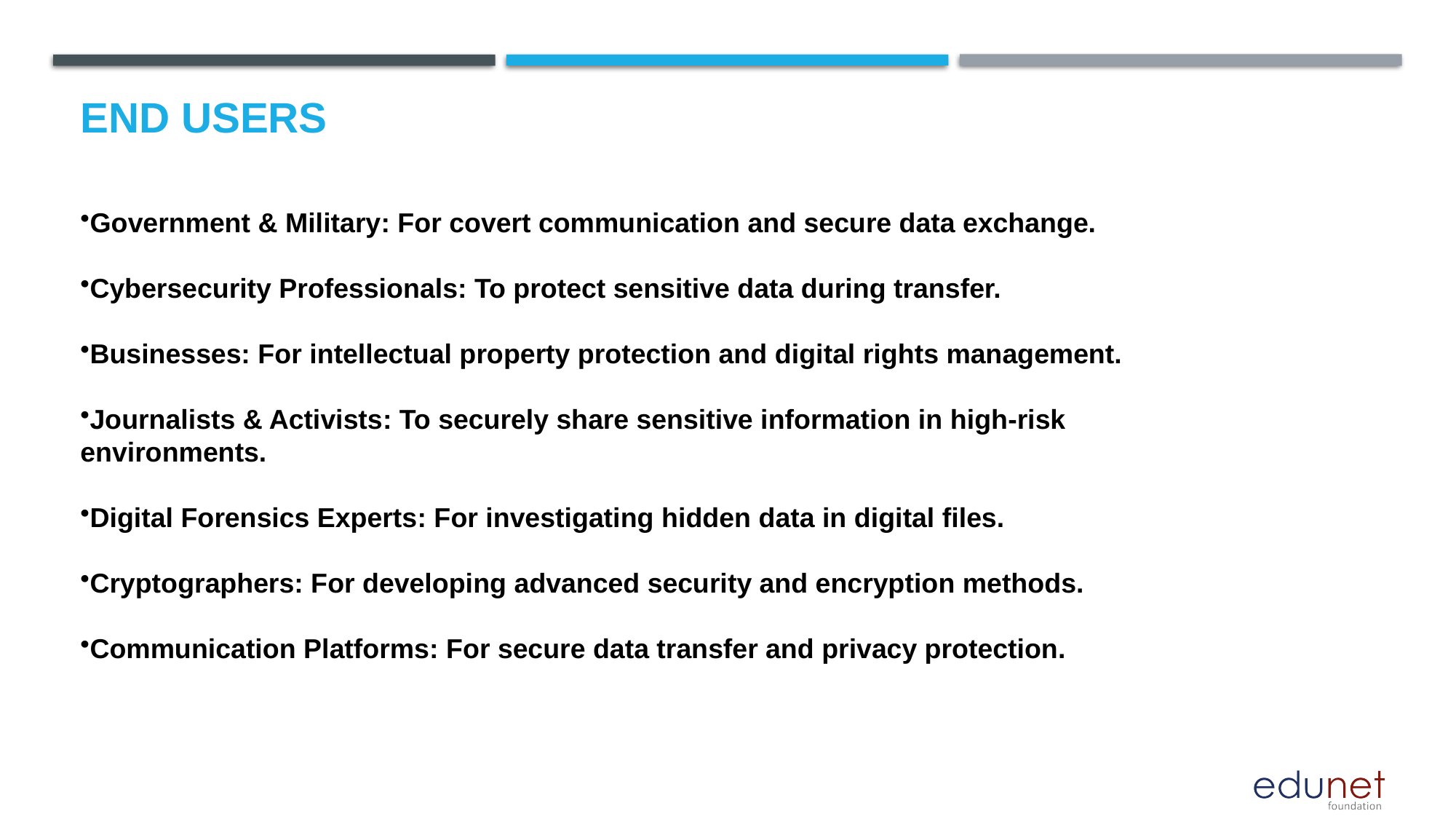

# End users
Government & Military: For covert communication and secure data exchange.

Cybersecurity Professionals: To protect sensitive data during transfer.

Businesses: For intellectual property protection and digital rights management.

Journalists & Activists: To securely share sensitive information in high-risk environments.

Digital Forensics Experts: For investigating hidden data in digital files.

Cryptographers: For developing advanced security and encryption methods.

Communication Platforms: For secure data transfer and privacy protection.